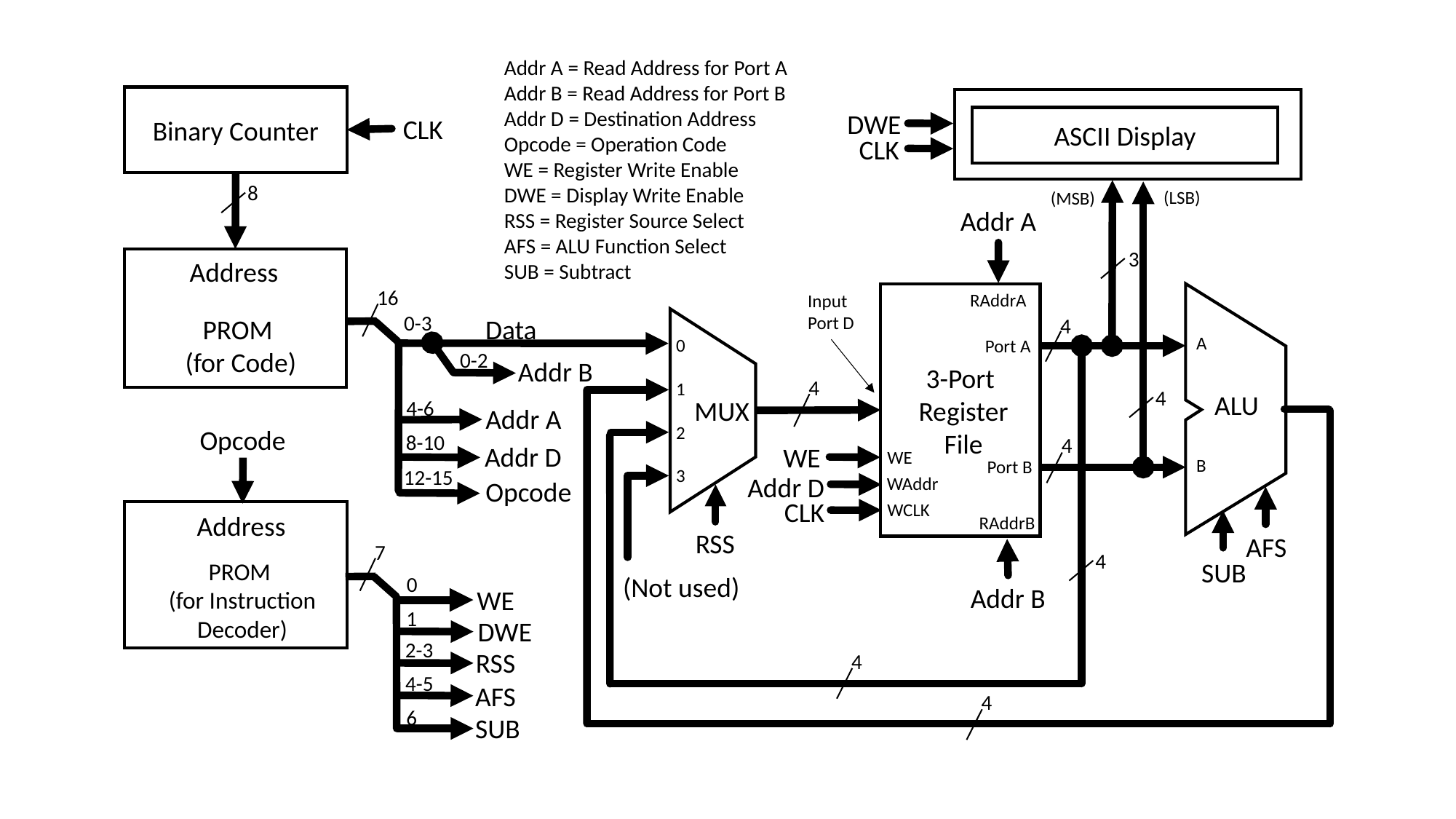

Addr A = Read Address for Port A
Addr B = Read Address for Port B
Addr D = Destination Address
Opcode = Operation Code
WE = Register Write Enable
DWE = Display Write Enable
RSS = Register Source Select
AFS = ALU Function Select
SUB = Subtract
Binary Counter

ASCII Display
DWE
CLK
CLK
8
(LSB)
(MSB)
Addr A
3

Address
16
RAddrA
3-Port
 Register
 File

A
ALU
B
Input
Port D
0-3
Data
PROM
 (for Code)
4
0

1

2

3

Port A
0-2
Addr B
4
MUX
4-6
Addr A
Opcode
8-10
4
WE
WE
Port B
Addr D
WAddr
Opcode
CLK
WCLK

Address
RAddrB
RSS
AFS
7
4
PROM
(for Instruction Decoder)
(Not used)
0
Addr B
WE
1
DWE
2-3
RSS
4
4-5
AFS
4
6
SUB
4
Addr D
12-15
SUB